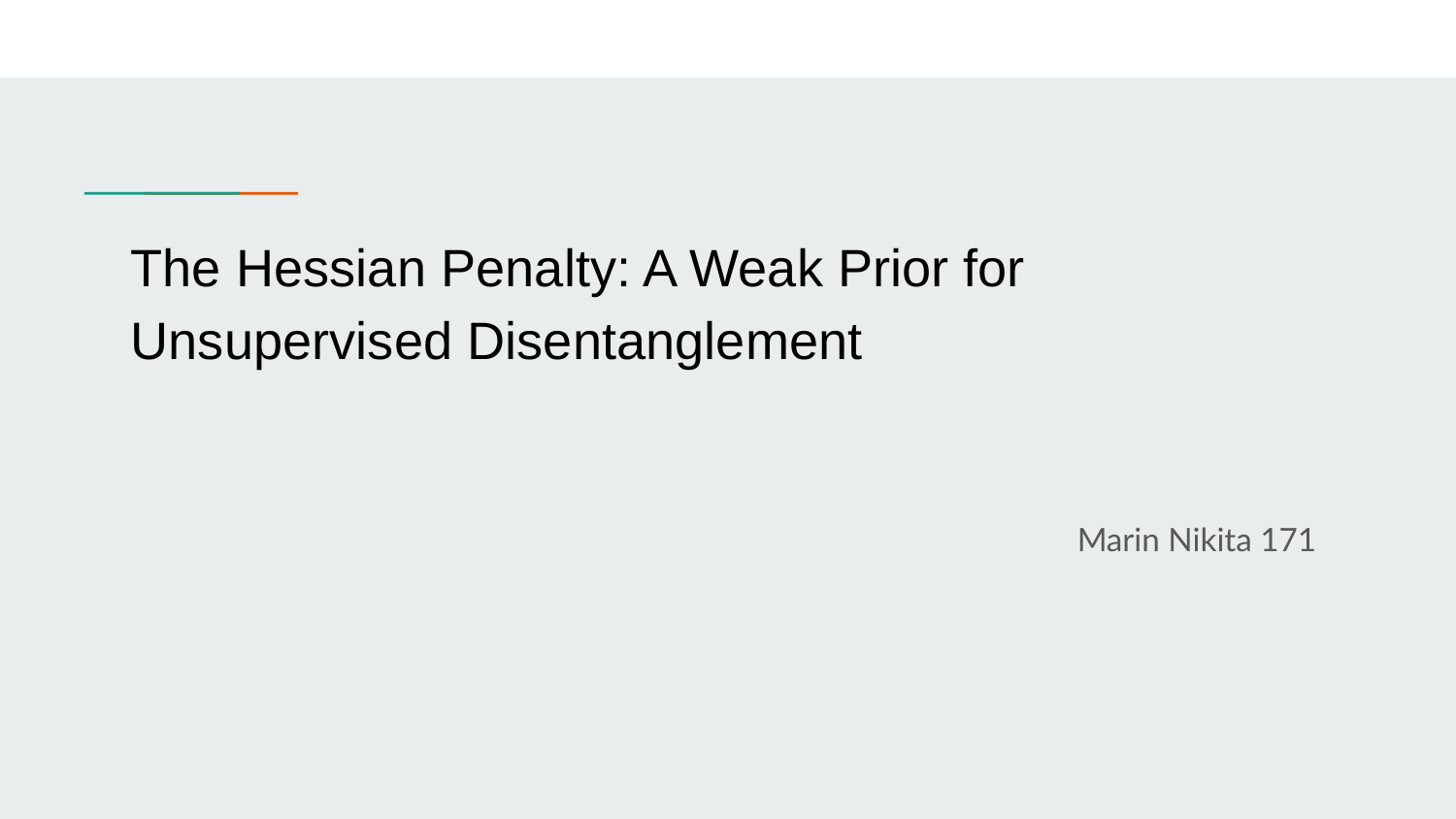

# The Hessian Penalty: A Weak Prior for Unsupervised Disentanglement
Marin Nikita 171